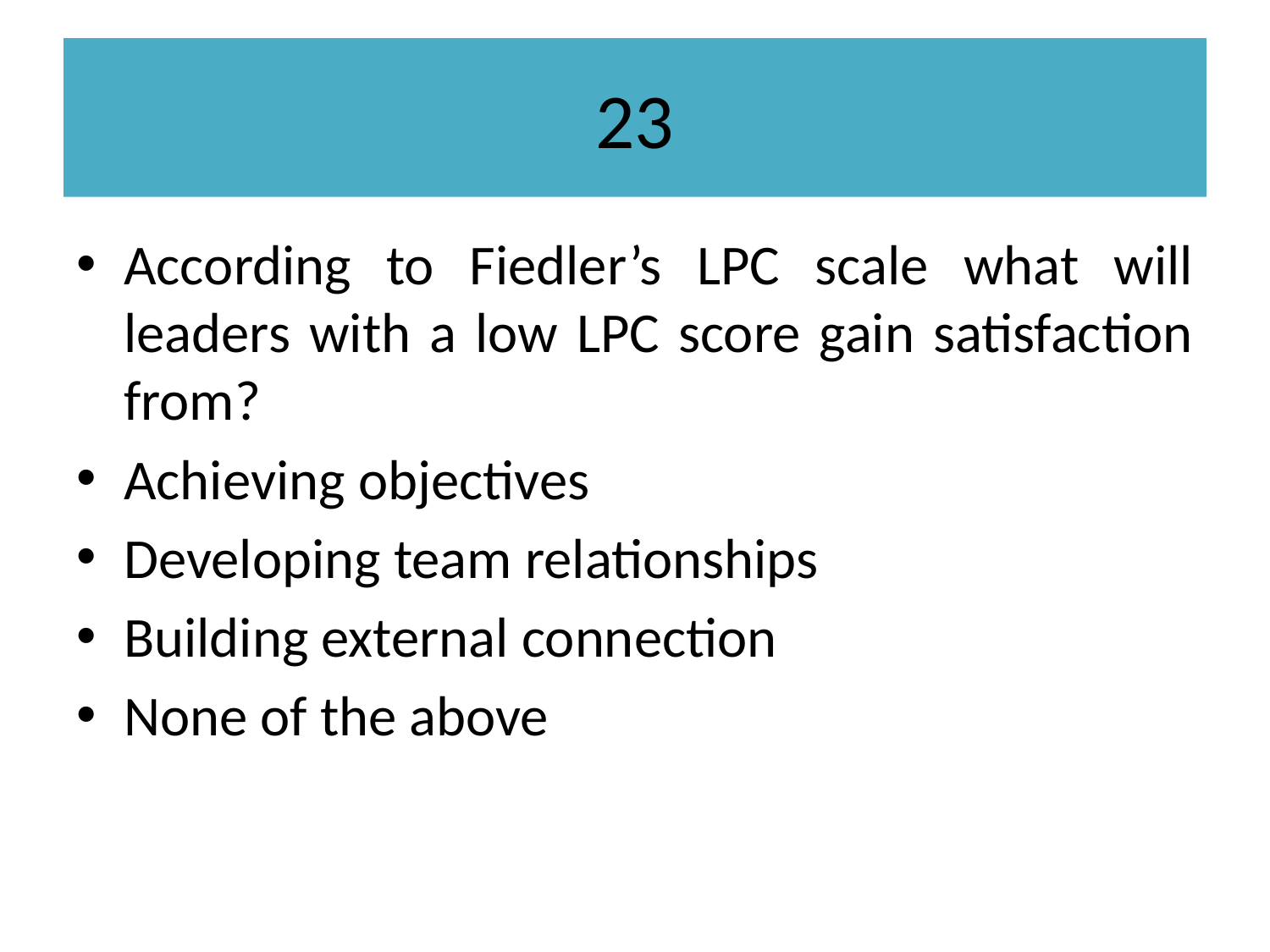

# 23
According to Fiedler’s LPC scale what will leaders with a low LPC score gain satisfaction from?
Achieving objectives
Developing team relationships
Building external connection
None of the above